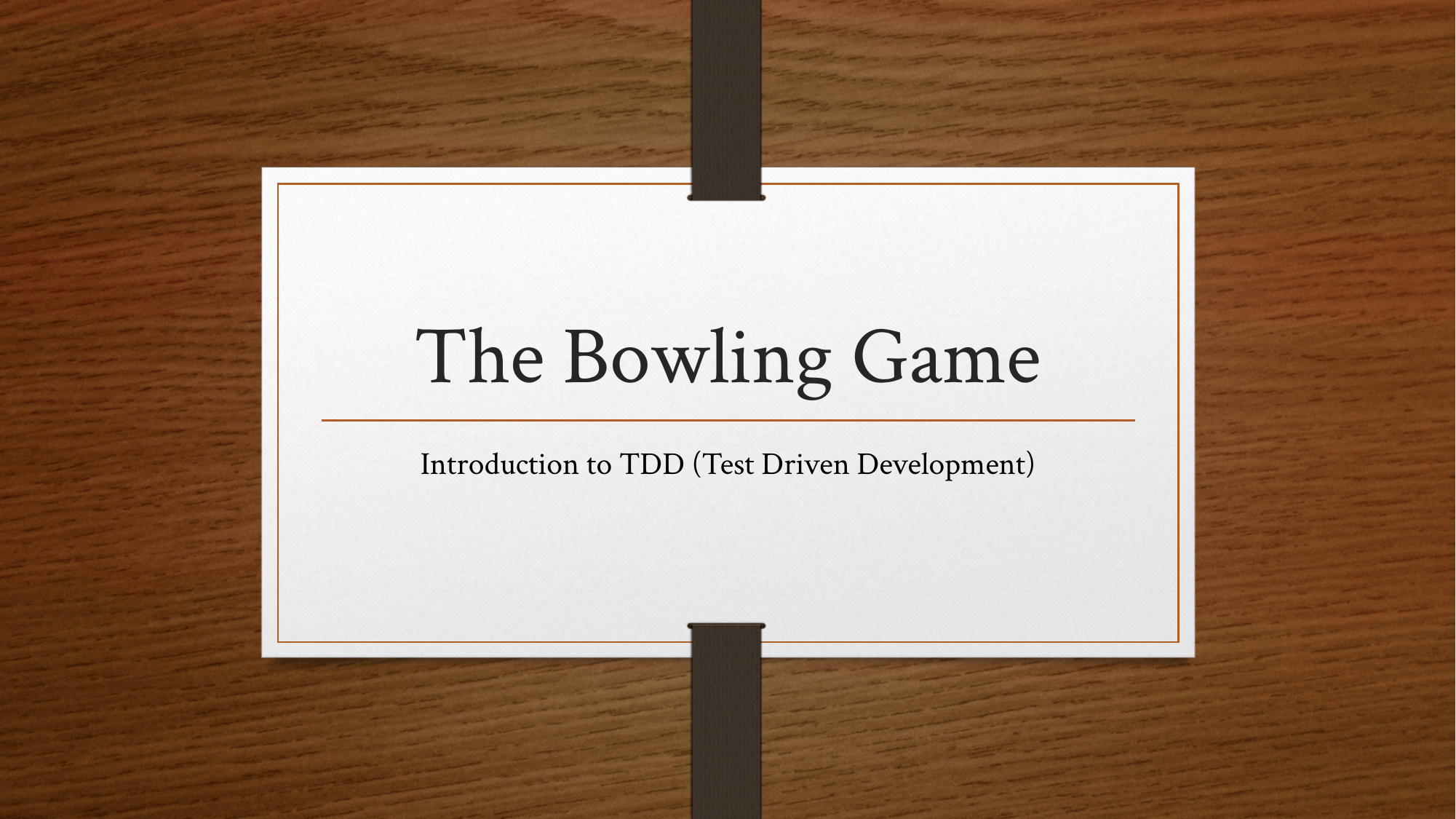

# The Bowling Game
Introduction to TDD (Test Driven Development)